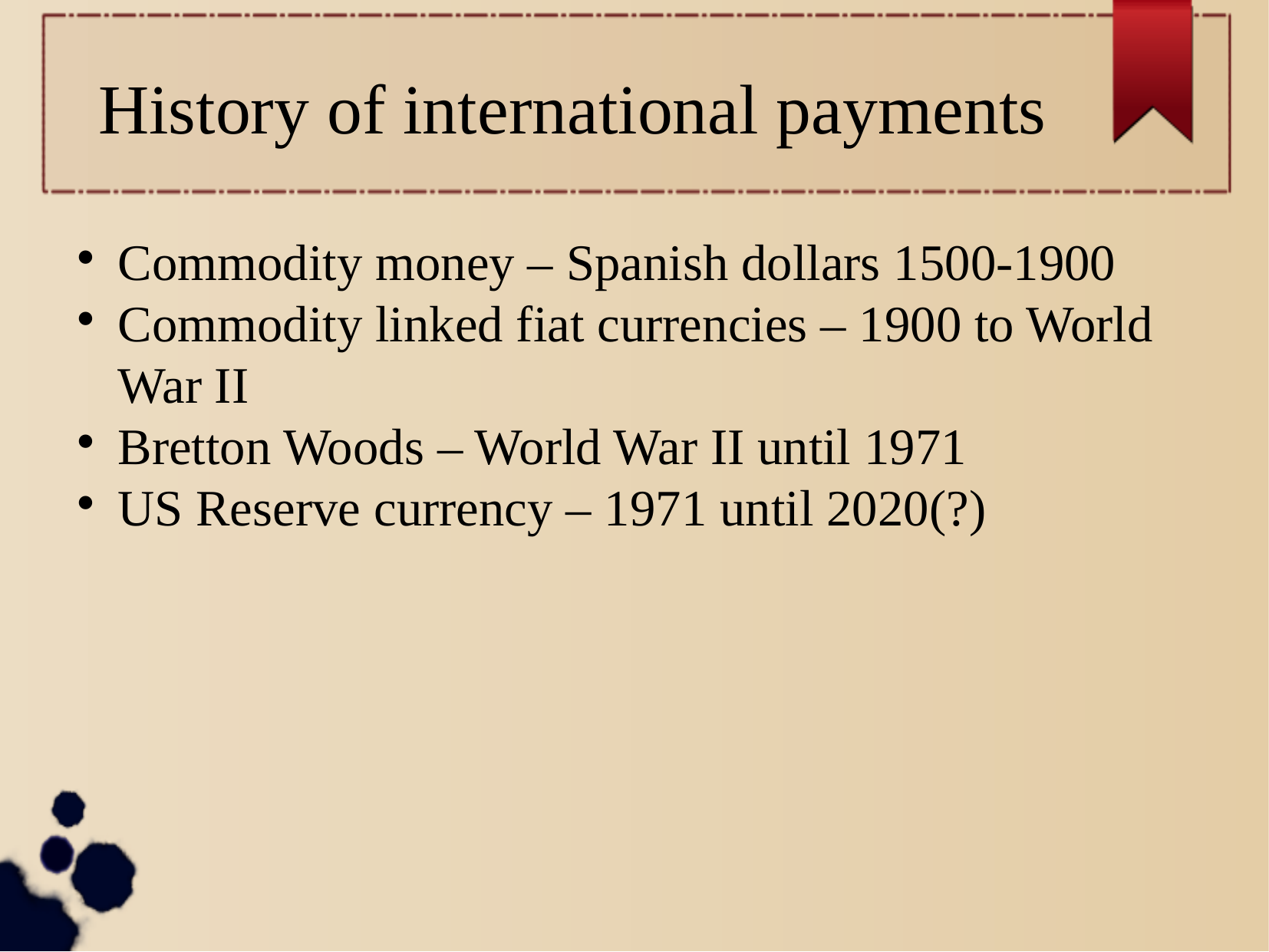

History of international payments
Commodity money – Spanish dollars 1500-1900
Commodity linked fiat currencies – 1900 to World War II
Bretton Woods – World War II until 1971
US Reserve currency – 1971 until 2020(?)